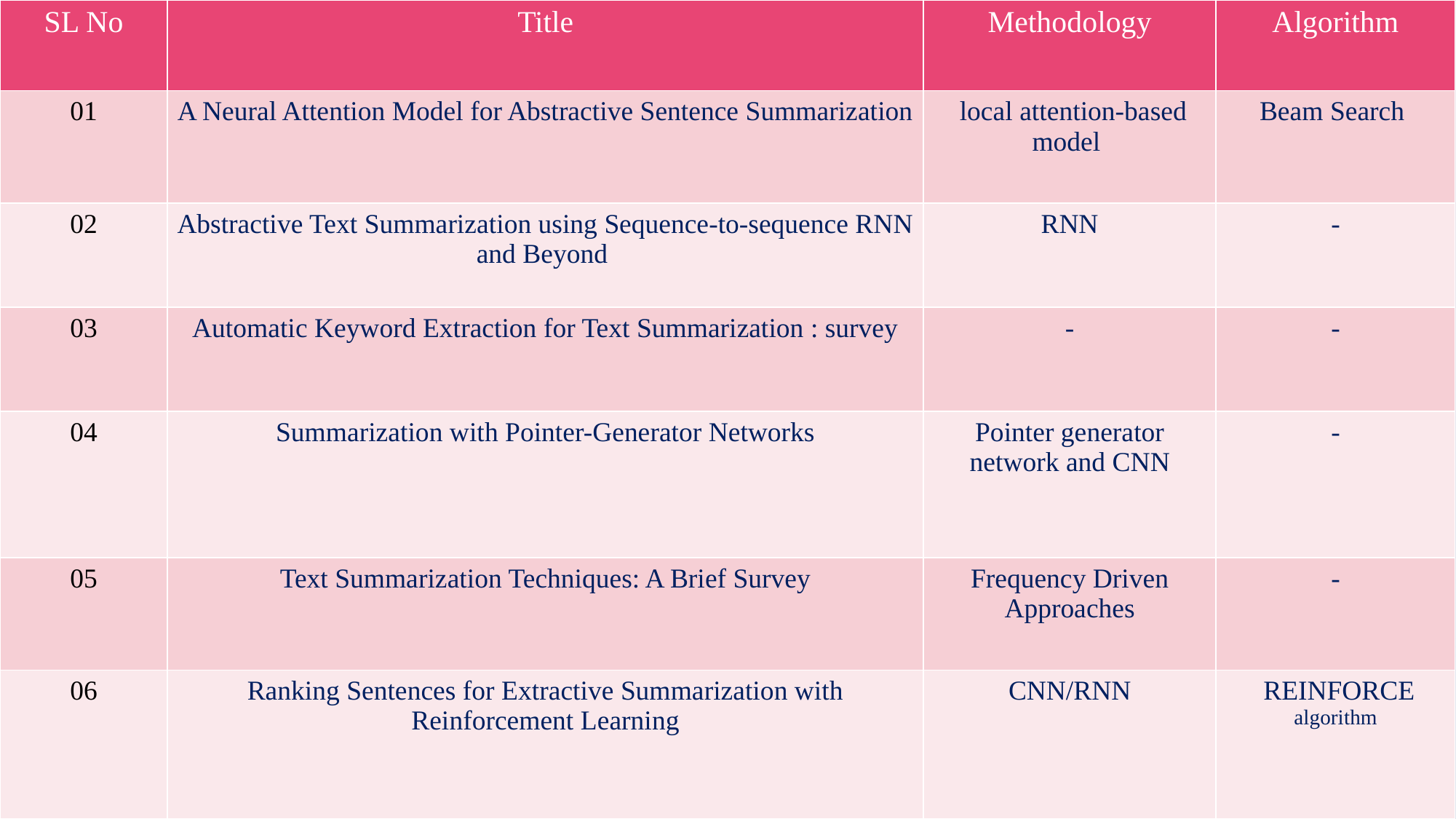

| SL No | Title | Methodology | Algorithm |
| --- | --- | --- | --- |
| 01 | A Neural Attention Model for Abstractive Sentence Summarization | local attention-based model | Beam Search |
| 02 | Abstractive Text Summarization using Sequence-to-sequence RNN and Beyond | RNN | - |
| 03 | Automatic Keyword Extraction for Text Summarization : survey | - | - |
| 04 | Summarization with Pointer-Generator Networks | Pointer generator network and CNN | - |
| 05 | Text Summarization Techniques: A Brief Survey | Frequency Driven Approaches | - |
| 06 | Ranking Sentences for Extractive Summarization with Reinforcement Learning | CNN/RNN | REINFORCE algorithm |